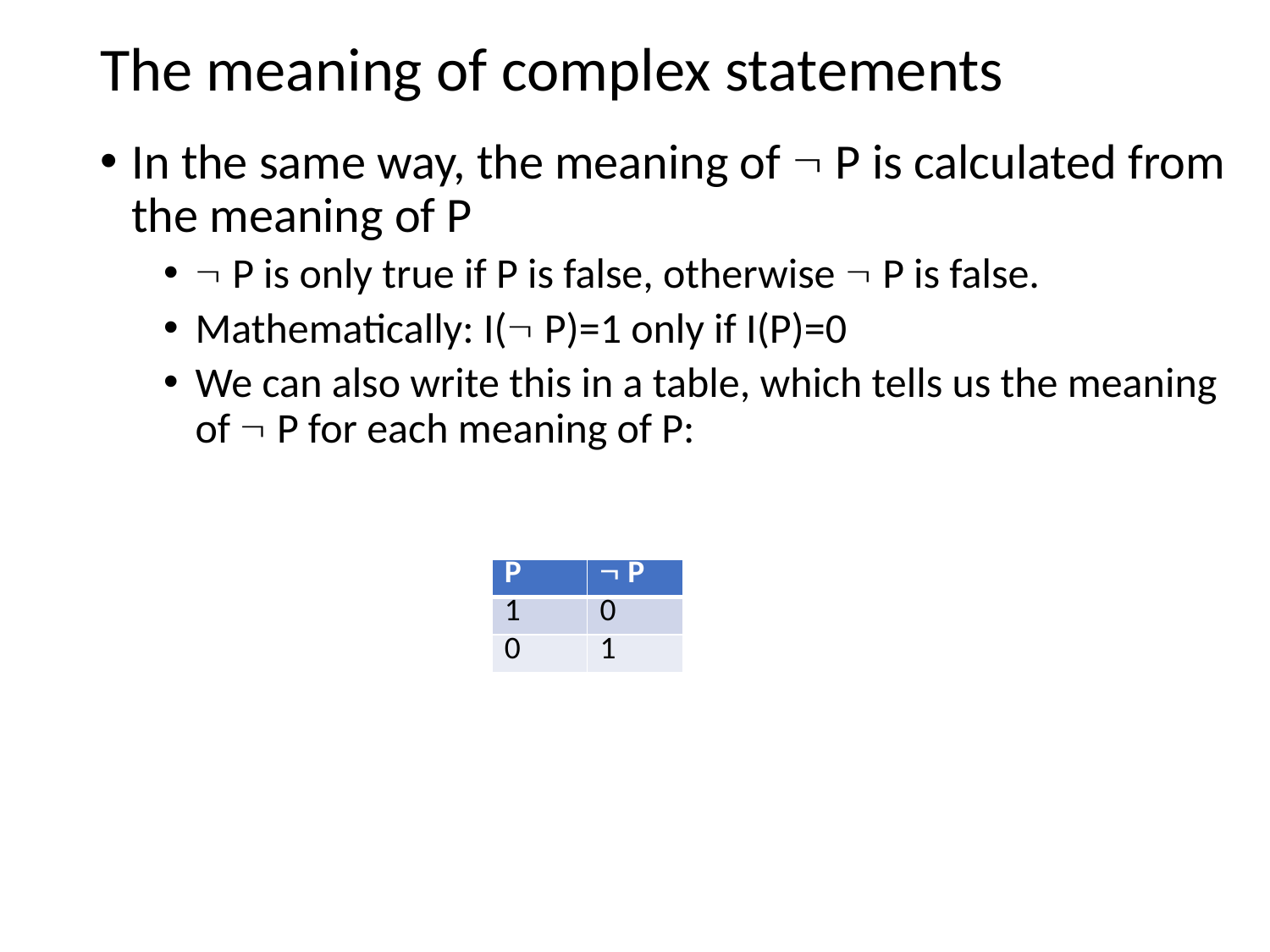

# The meaning of complex statements
In the same way, the meaning of ¬ P is calculated from the meaning of P
¬ P is only true if P is false, otherwise ¬ P is false.
Mathematically: I(¬ P)=1 only if I(P)=0
We can also write this in a table, which tells us the meaning of ¬ P for each meaning of P:

| P | ¬ P |
| --- | --- |
| 1 | 0 |
| 0 | 1 |